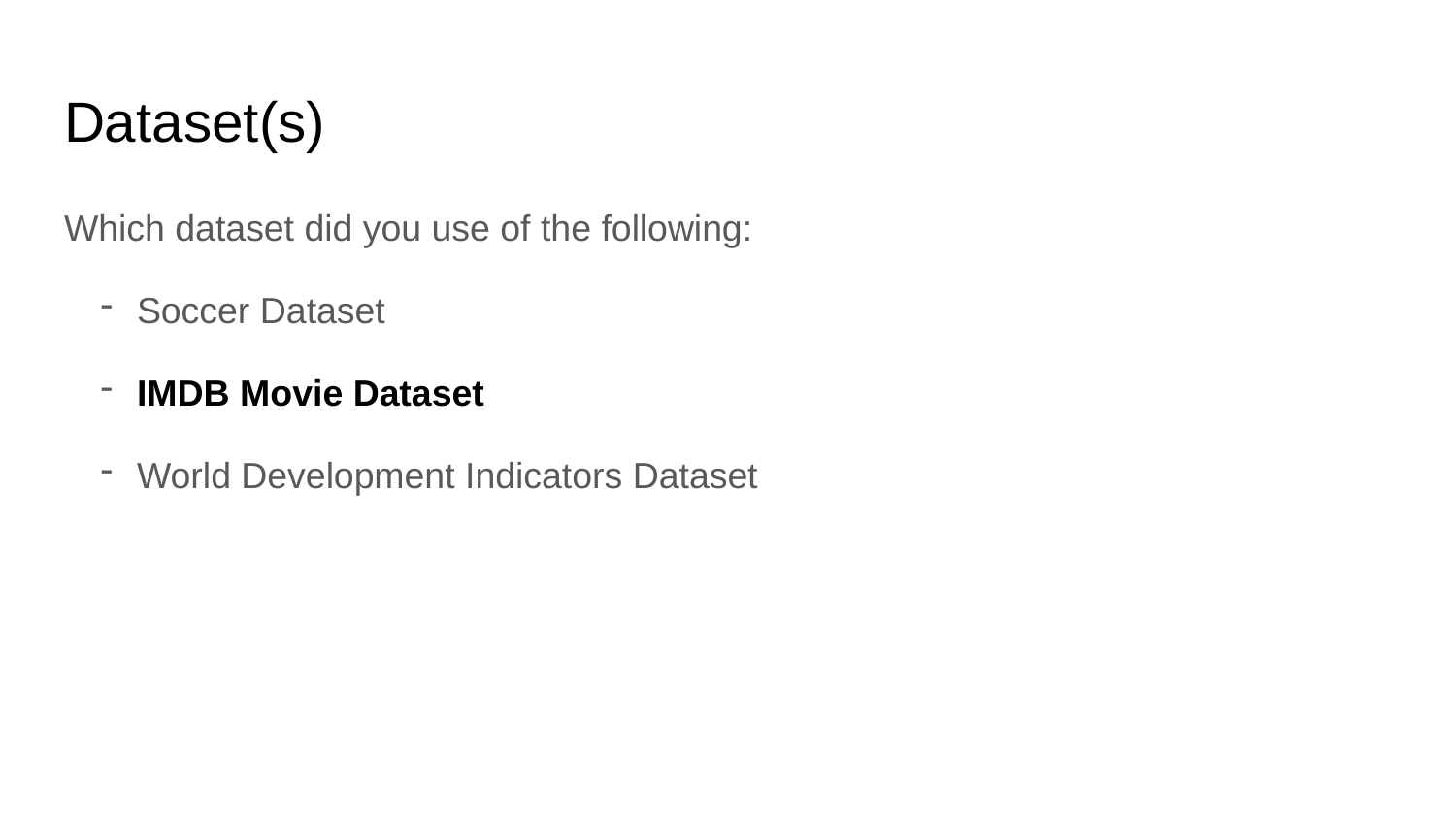

# Dataset(s)
Which dataset did you use of the following:
Soccer Dataset
IMDB Movie Dataset
World Development Indicators Dataset